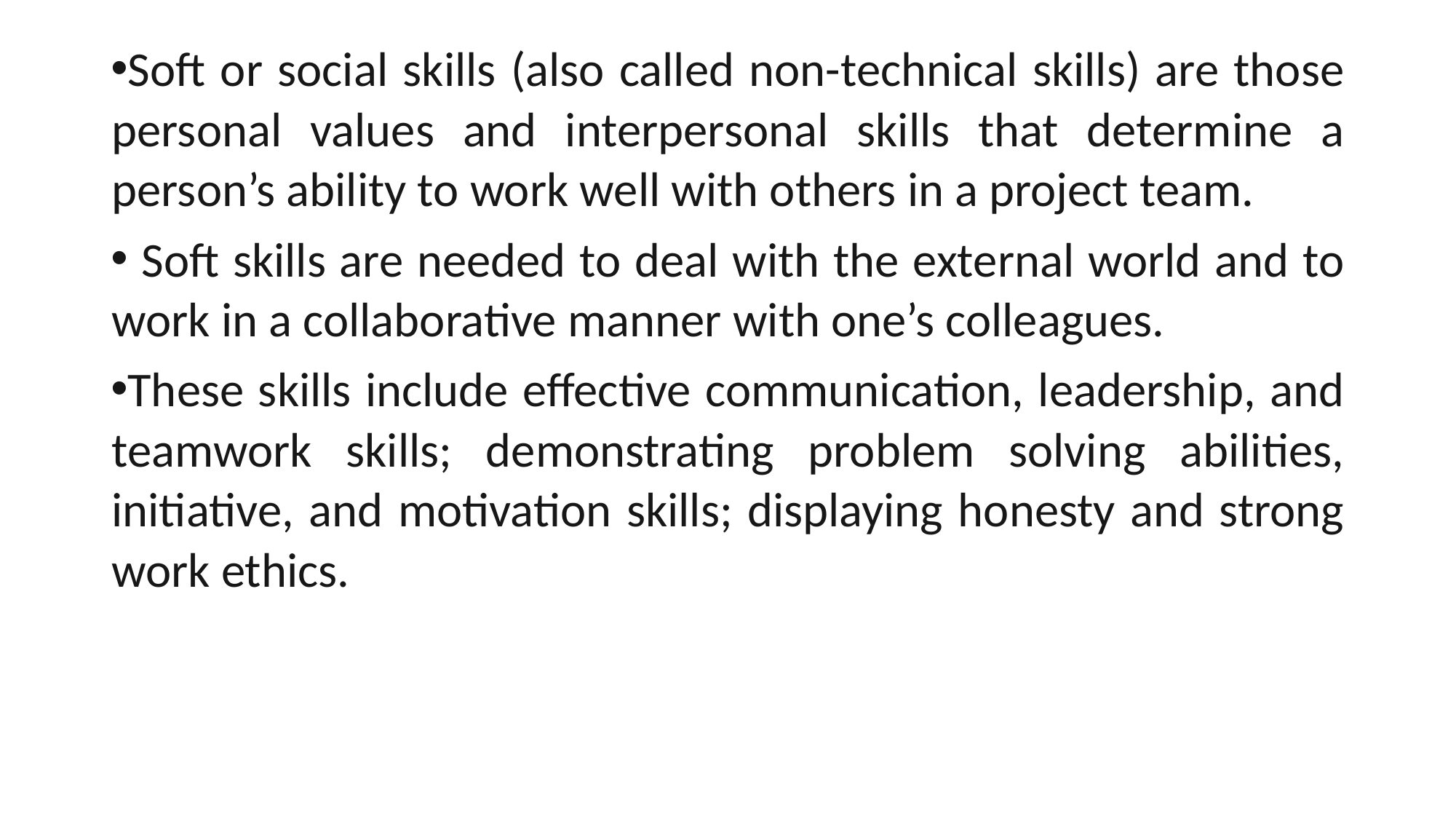

Soft or social skills (also called non-technical skills) are those personal values and interpersonal skills that determine a person’s ability to work well with others in a project team.
 Soft skills are needed to deal with the external world and to work in a collaborative manner with one’s colleagues.
These skills include effective communication, leadership, and teamwork skills; demonstrating problem solving abilities, initiative, and motivation skills; displaying honesty and strong work ethics.